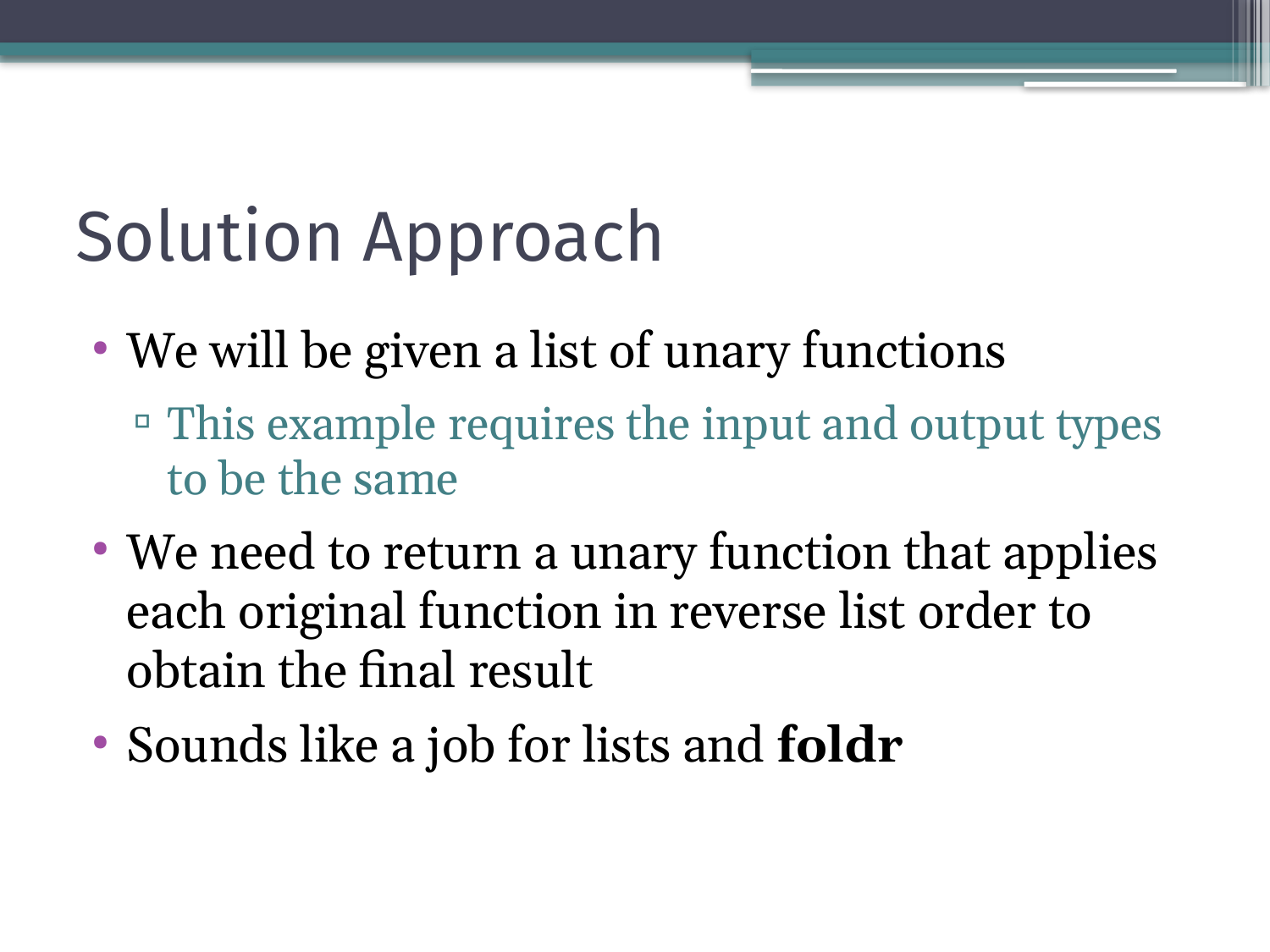

# Solution Approach
We will be given a list of unary functions
This example requires the input and output types to be the same
We need to return a unary function that applies each original function in reverse list order to obtain the final result
Sounds like a job for lists and foldr